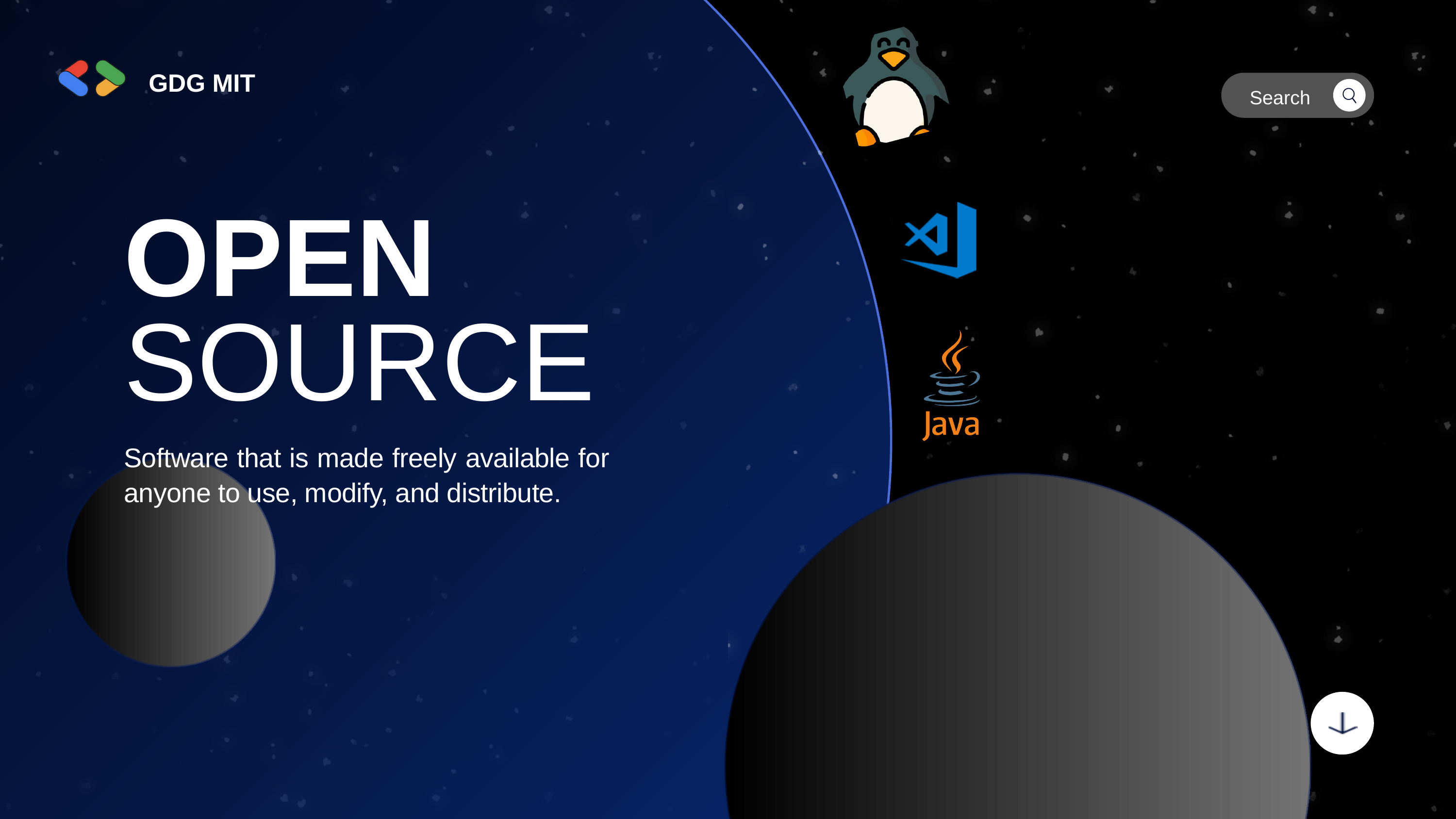

GDG MIT

Search

OPEN

SOURCE

Software that is made freely available for anyone to use, modify, and distribute.